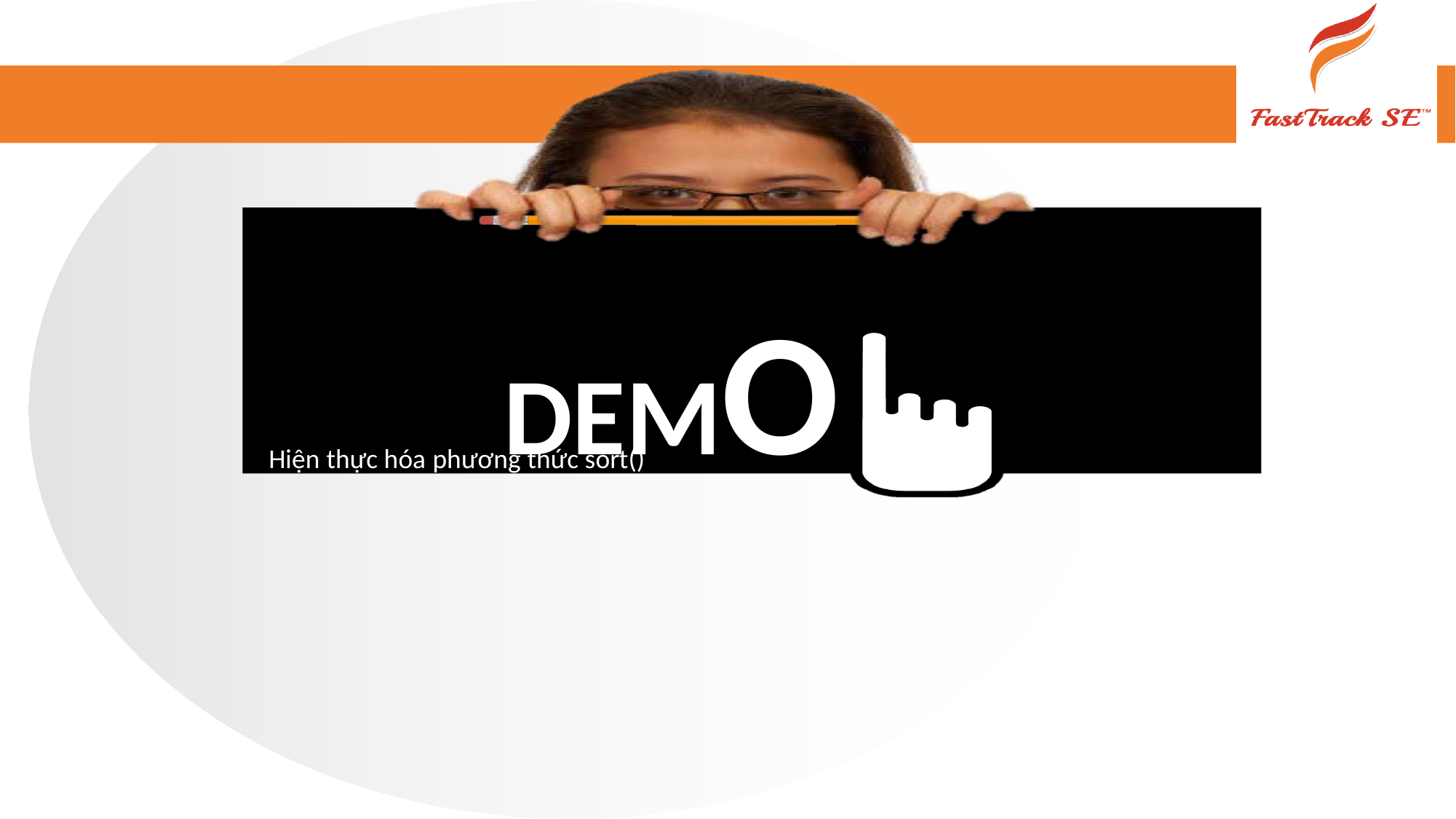

DEMO

Hiện thực hóa phương thức sort()